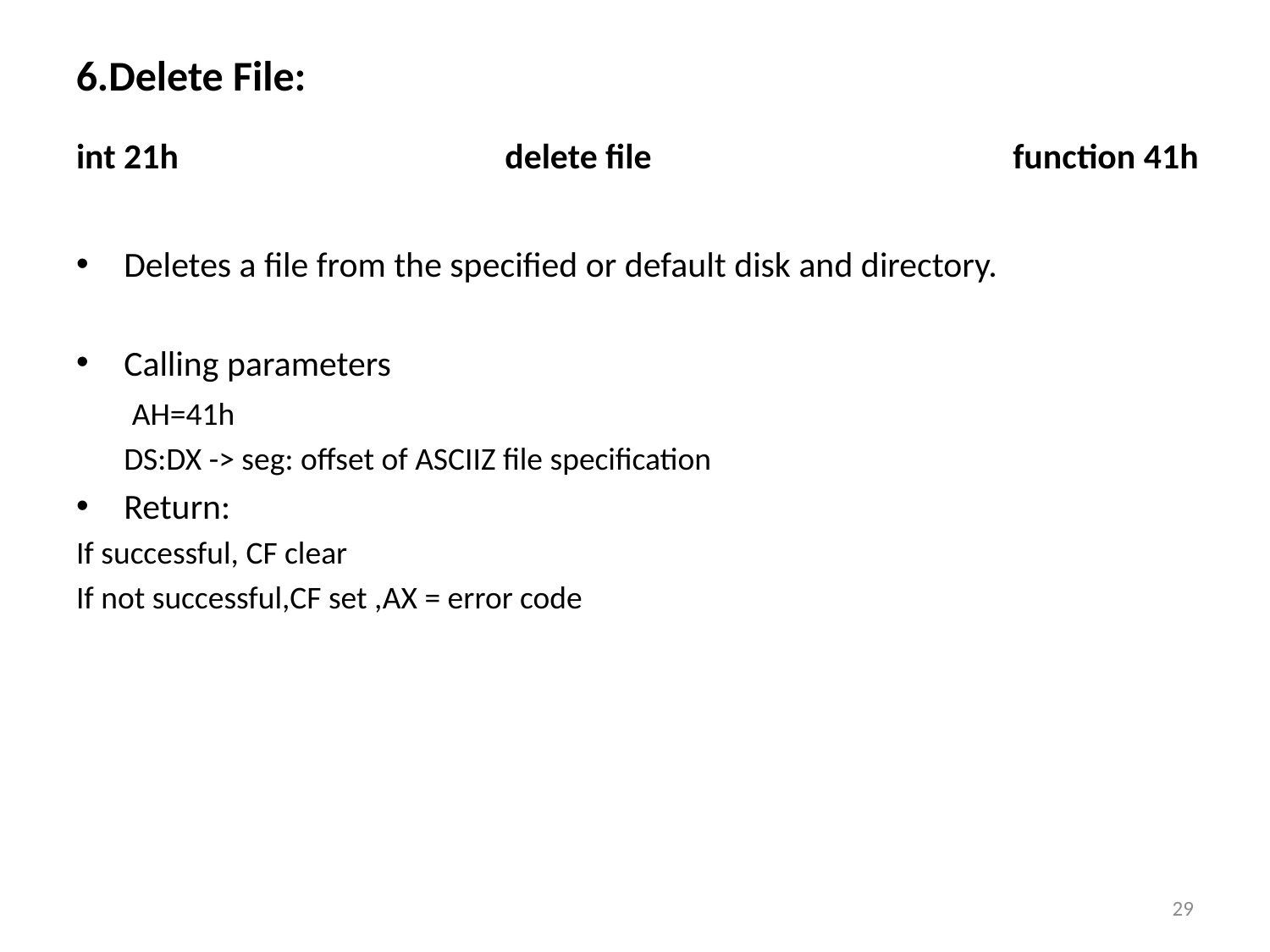

6.Delete File:
int 21h	 		delete file    			function 41h

Deletes a file from the specified or default disk and directory.

Calling parameters
	 AH=41h
	DS:DX -> seg: offset of ASCIIZ file specification
Return:
If successful, CF clear
If not successful,CF set ,AX = error code

29